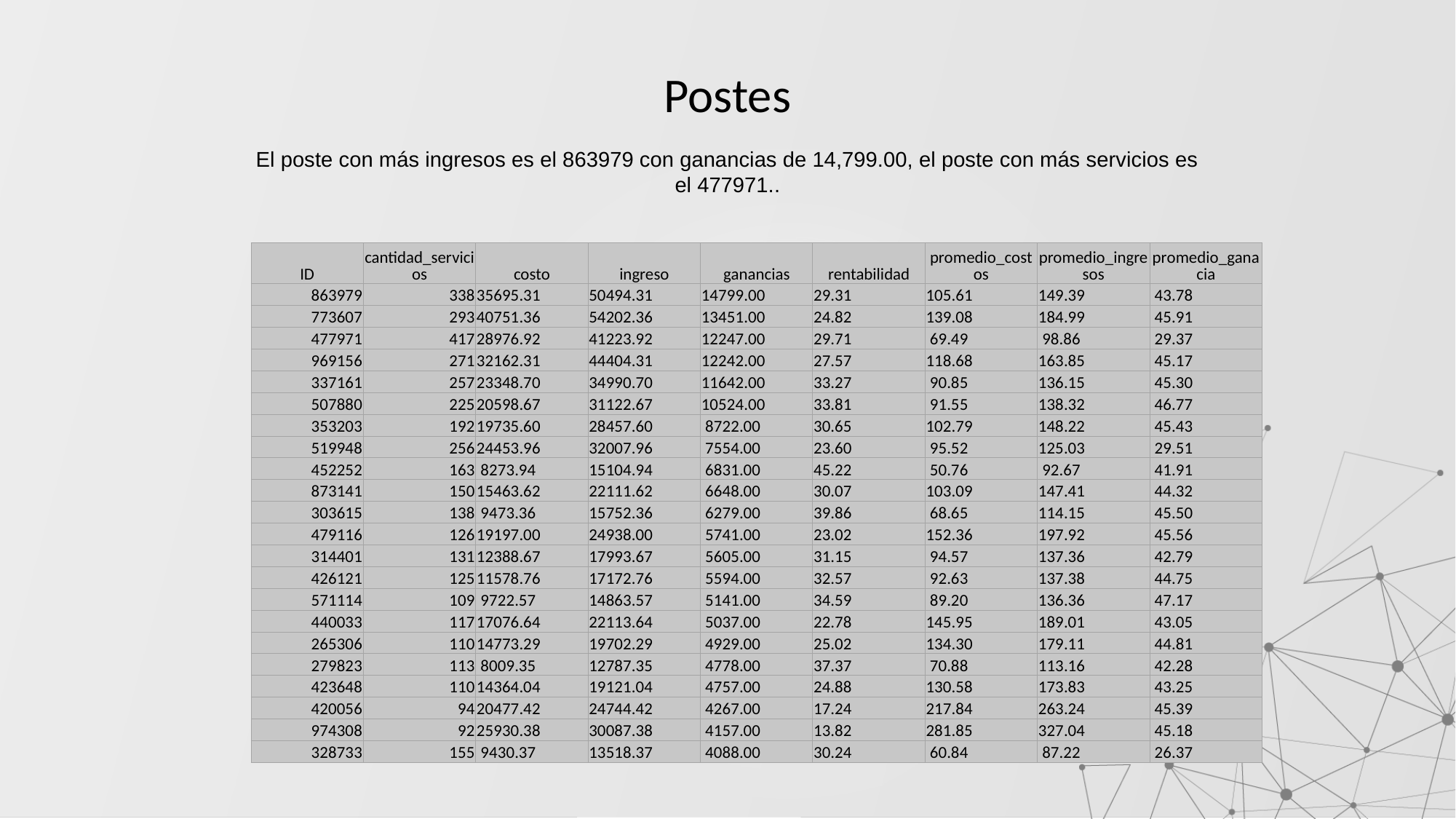

# Postes

El poste con más ingresos es el 863979 con ganancias de 14,799.00, el poste con más servicios es el 477971..
| ID | cantidad\_servicios | costo | ingreso | ganancias | rentabilidad | promedio\_costos | promedio\_ingresos | promedio\_ganacia |
| --- | --- | --- | --- | --- | --- | --- | --- | --- |
| 863979 | 338 | 35695.31 | 50494.31 | 14799.00 | 29.31 | 105.61 | 149.39 | 43.78 |
| 773607 | 293 | 40751.36 | 54202.36 | 13451.00 | 24.82 | 139.08 | 184.99 | 45.91 |
| 477971 | 417 | 28976.92 | 41223.92 | 12247.00 | 29.71 | 69.49 | 98.86 | 29.37 |
| 969156 | 271 | 32162.31 | 44404.31 | 12242.00 | 27.57 | 118.68 | 163.85 | 45.17 |
| 337161 | 257 | 23348.70 | 34990.70 | 11642.00 | 33.27 | 90.85 | 136.15 | 45.30 |
| 507880 | 225 | 20598.67 | 31122.67 | 10524.00 | 33.81 | 91.55 | 138.32 | 46.77 |
| 353203 | 192 | 19735.60 | 28457.60 | 8722.00 | 30.65 | 102.79 | 148.22 | 45.43 |
| 519948 | 256 | 24453.96 | 32007.96 | 7554.00 | 23.60 | 95.52 | 125.03 | 29.51 |
| 452252 | 163 | 8273.94 | 15104.94 | 6831.00 | 45.22 | 50.76 | 92.67 | 41.91 |
| 873141 | 150 | 15463.62 | 22111.62 | 6648.00 | 30.07 | 103.09 | 147.41 | 44.32 |
| 303615 | 138 | 9473.36 | 15752.36 | 6279.00 | 39.86 | 68.65 | 114.15 | 45.50 |
| 479116 | 126 | 19197.00 | 24938.00 | 5741.00 | 23.02 | 152.36 | 197.92 | 45.56 |
| 314401 | 131 | 12388.67 | 17993.67 | 5605.00 | 31.15 | 94.57 | 137.36 | 42.79 |
| 426121 | 125 | 11578.76 | 17172.76 | 5594.00 | 32.57 | 92.63 | 137.38 | 44.75 |
| 571114 | 109 | 9722.57 | 14863.57 | 5141.00 | 34.59 | 89.20 | 136.36 | 47.17 |
| 440033 | 117 | 17076.64 | 22113.64 | 5037.00 | 22.78 | 145.95 | 189.01 | 43.05 |
| 265306 | 110 | 14773.29 | 19702.29 | 4929.00 | 25.02 | 134.30 | 179.11 | 44.81 |
| 279823 | 113 | 8009.35 | 12787.35 | 4778.00 | 37.37 | 70.88 | 113.16 | 42.28 |
| 423648 | 110 | 14364.04 | 19121.04 | 4757.00 | 24.88 | 130.58 | 173.83 | 43.25 |
| 420056 | 94 | 20477.42 | 24744.42 | 4267.00 | 17.24 | 217.84 | 263.24 | 45.39 |
| 974308 | 92 | 25930.38 | 30087.38 | 4157.00 | 13.82 | 281.85 | 327.04 | 45.18 |
| 328733 | 155 | 9430.37 | 13518.37 | 4088.00 | 30.24 | 60.84 | 87.22 | 26.37 |